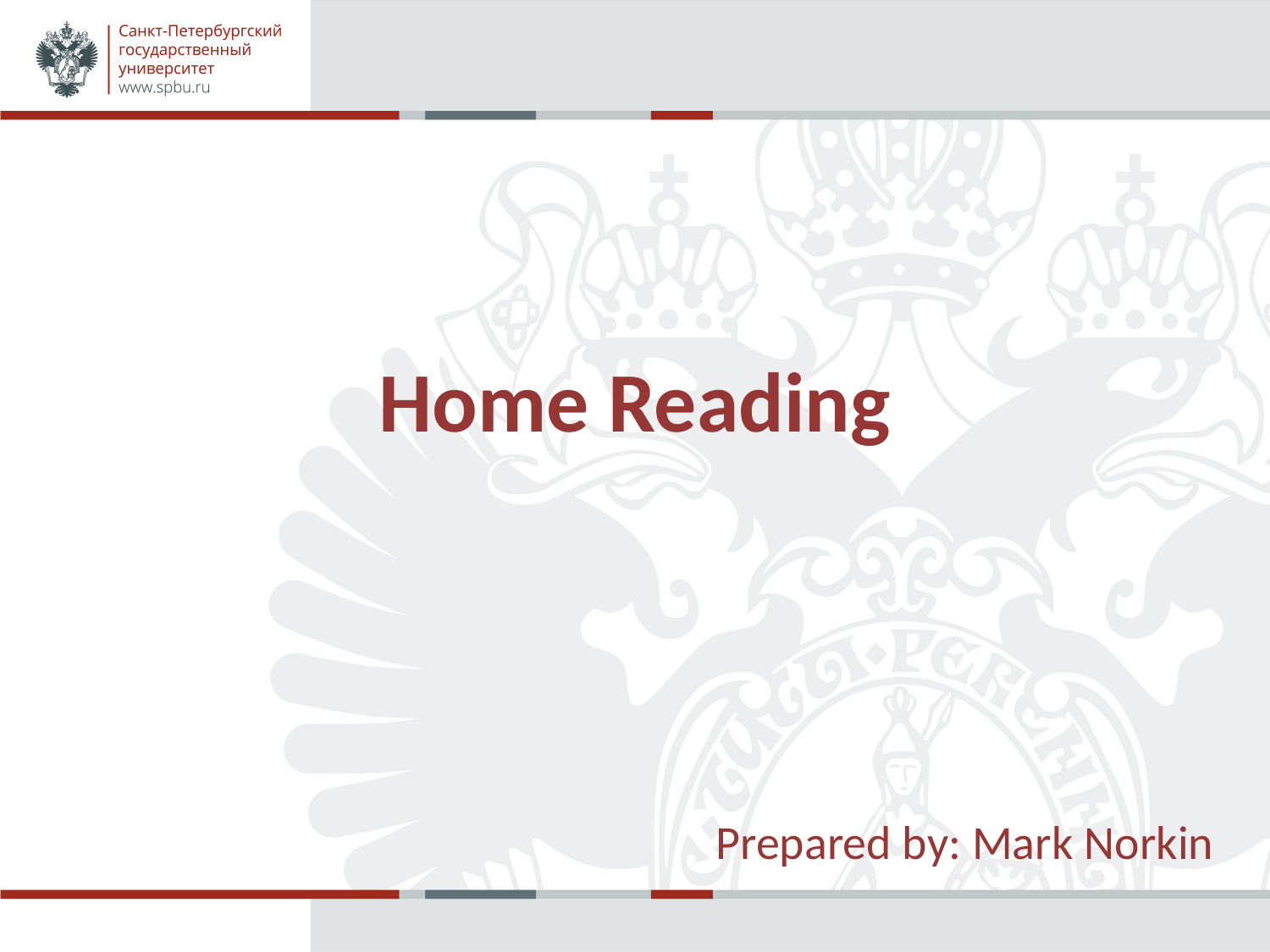

# Home Reading
Prepared by: Mark Norkin